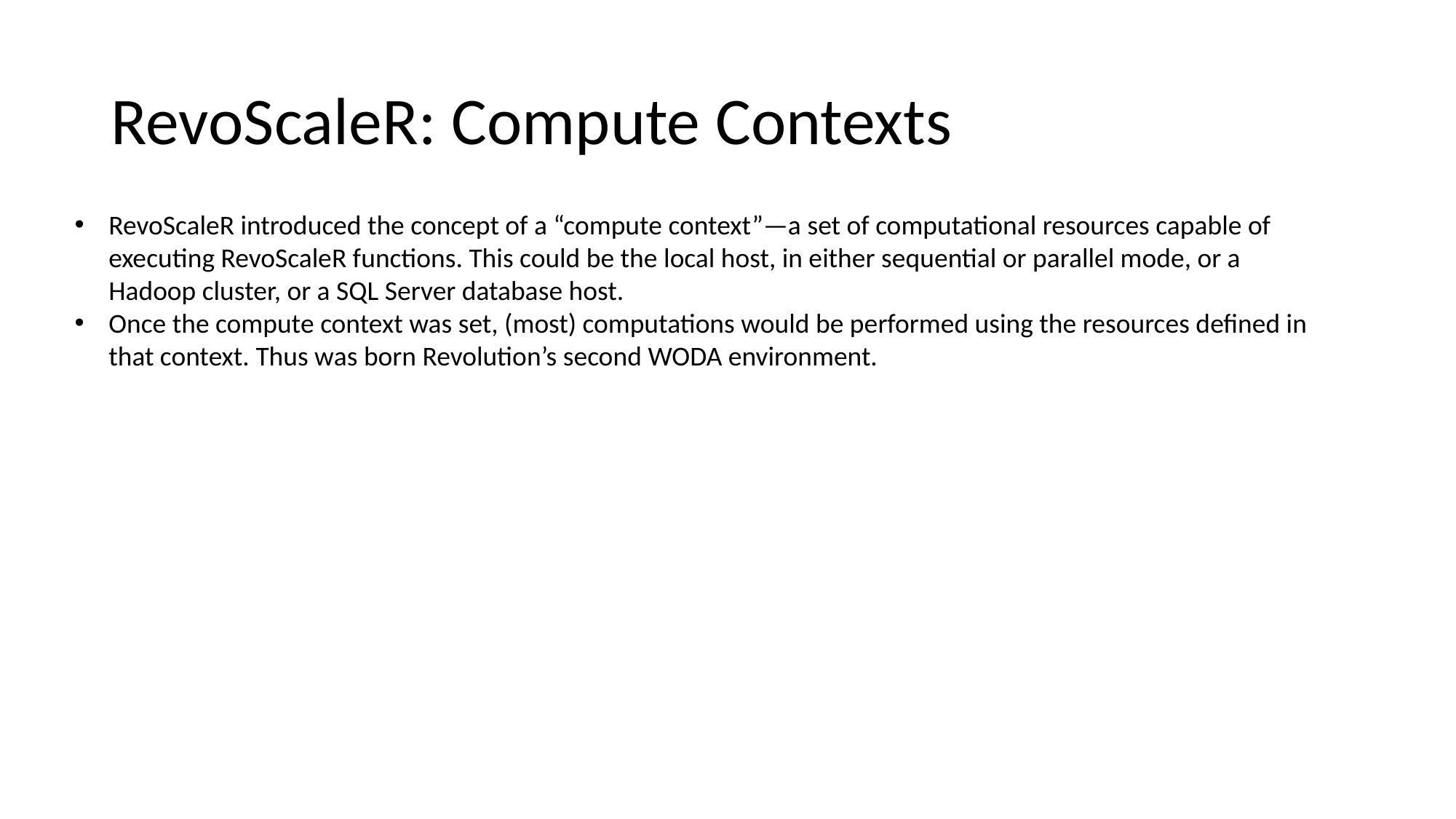

# RevoScaleR: Compute Contexts
RevoScaleR introduced the concept of a “compute context”—a set of computational resources capable of executing RevoScaleR functions. This could be the local host, in either sequential or parallel mode, or a Hadoop cluster, or a SQL Server database host.
Once the compute context was set, (most) computations would be performed using the resources defined in that context. Thus was born Revolution’s second WODA environment.